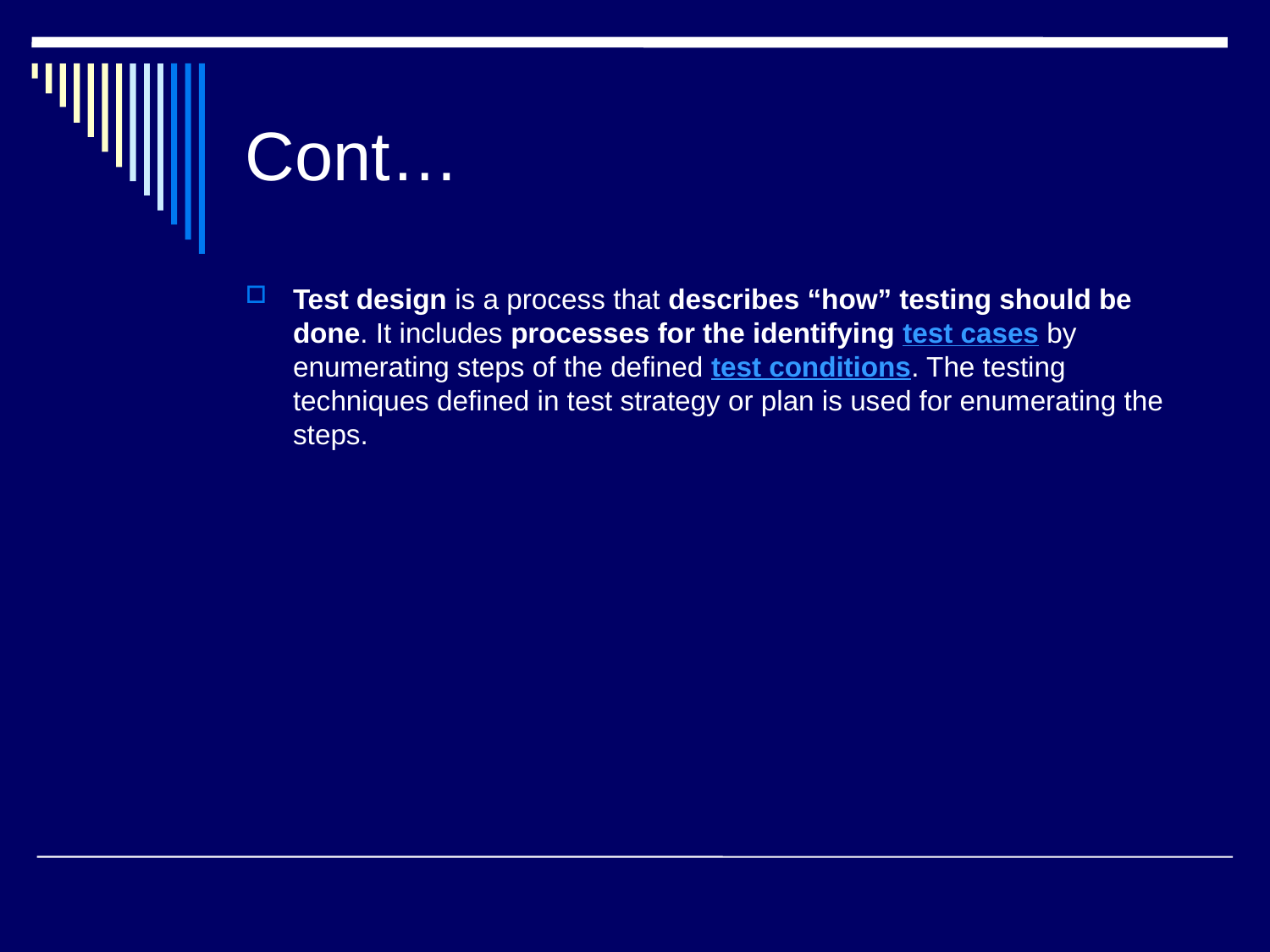

# Cont…
Test design is a process that describes “how” testing should be done. It includes processes for the identifying test cases by enumerating steps of the defined test conditions. The testing techniques defined in test strategy or plan is used for enumerating the steps.